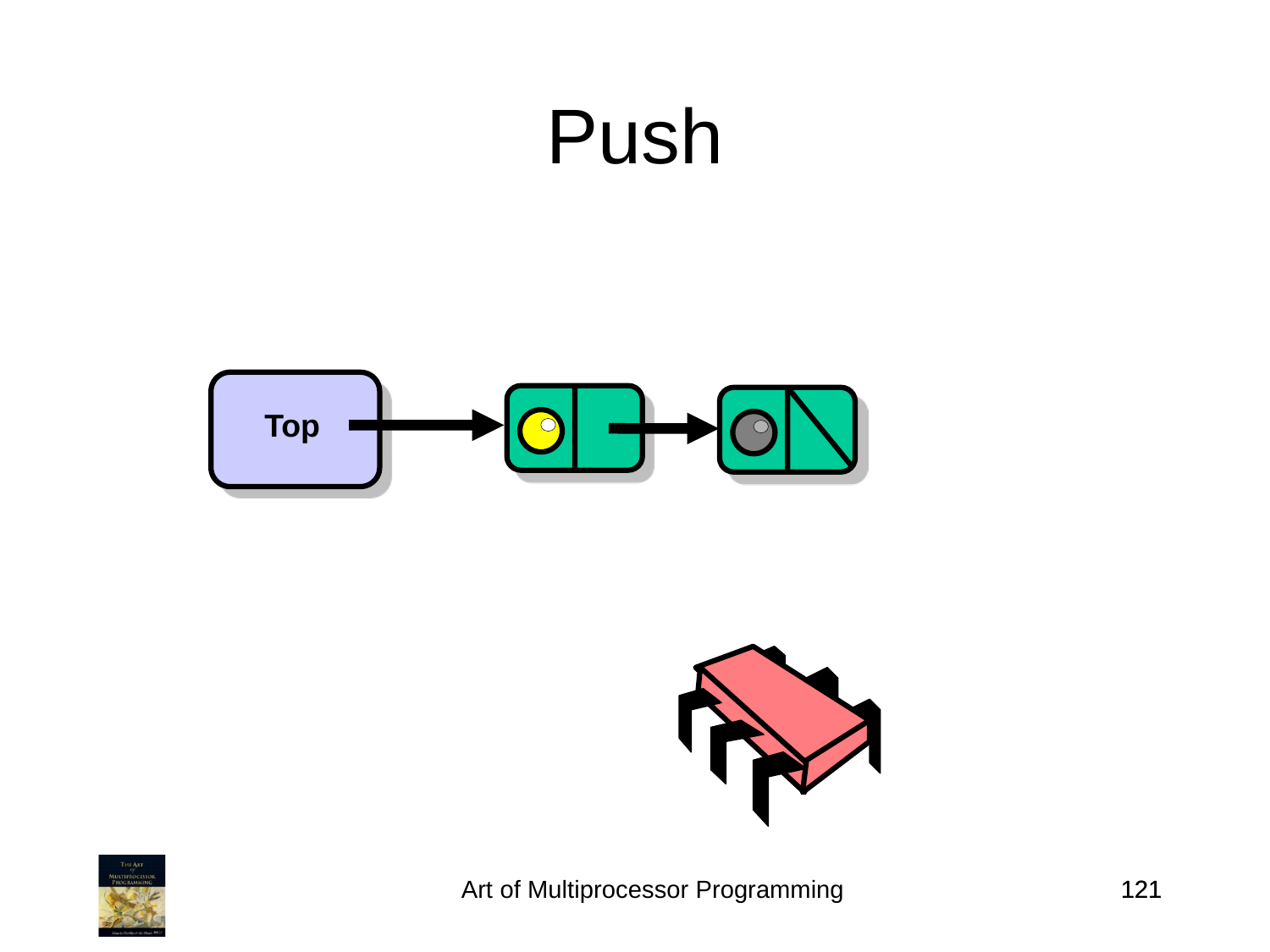

Push

Top

Art of Multiprocessor Programming
121
121